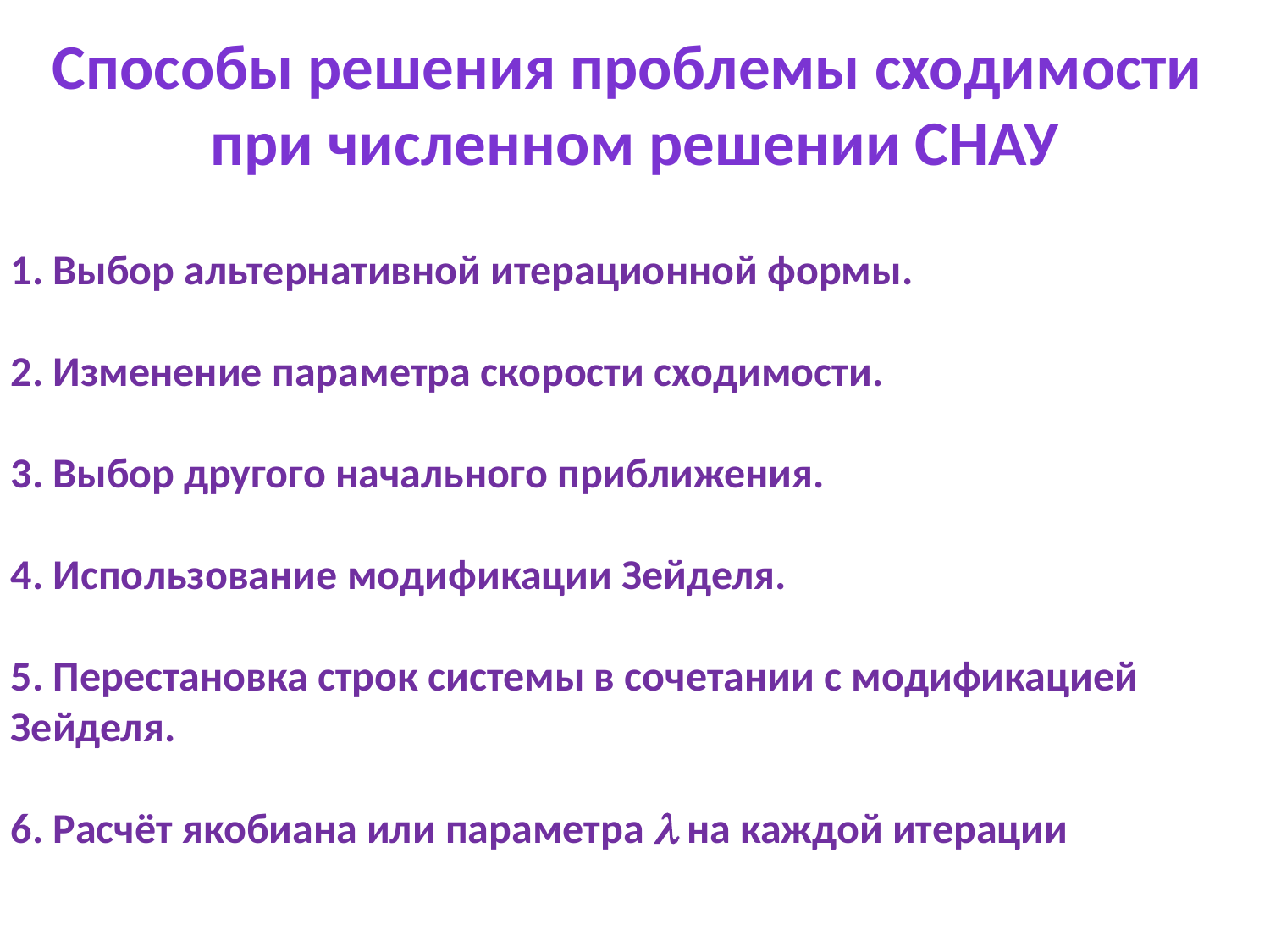

Способы решения проблемы сходимости  при численном решении СНАУ
1. Выбор альтернативной итерационной формы.

2. Изменение параметра скорости сходимости.

3. Выбор другого начального приближения.

4. Использование модификации Зейделя.

5. Перестановка строк системы в сочетании с модификацией Зейделя.

6. Расчёт якобиана или параметра λ на каждой итерации